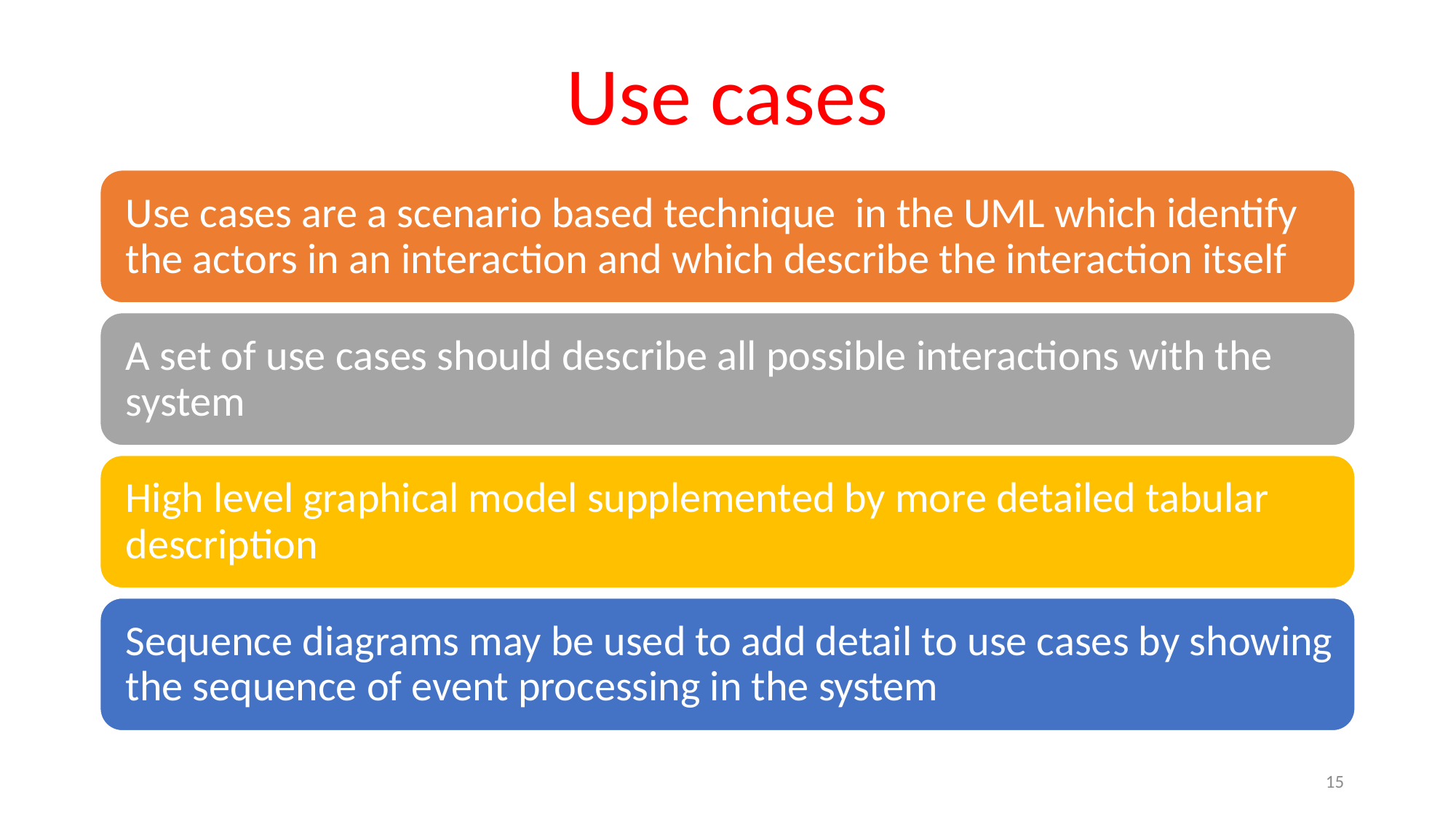

# Use cases
Use cases are a scenario based technique  in the UML which identify the actors in an interaction and which describe the interaction itself
A set of use cases should describe all possible interactions with the system
High level graphical model supplemented by more detailed tabular description
Sequence diagrams may be used to add detail to use cases by showing the sequence of event processing in the system
15